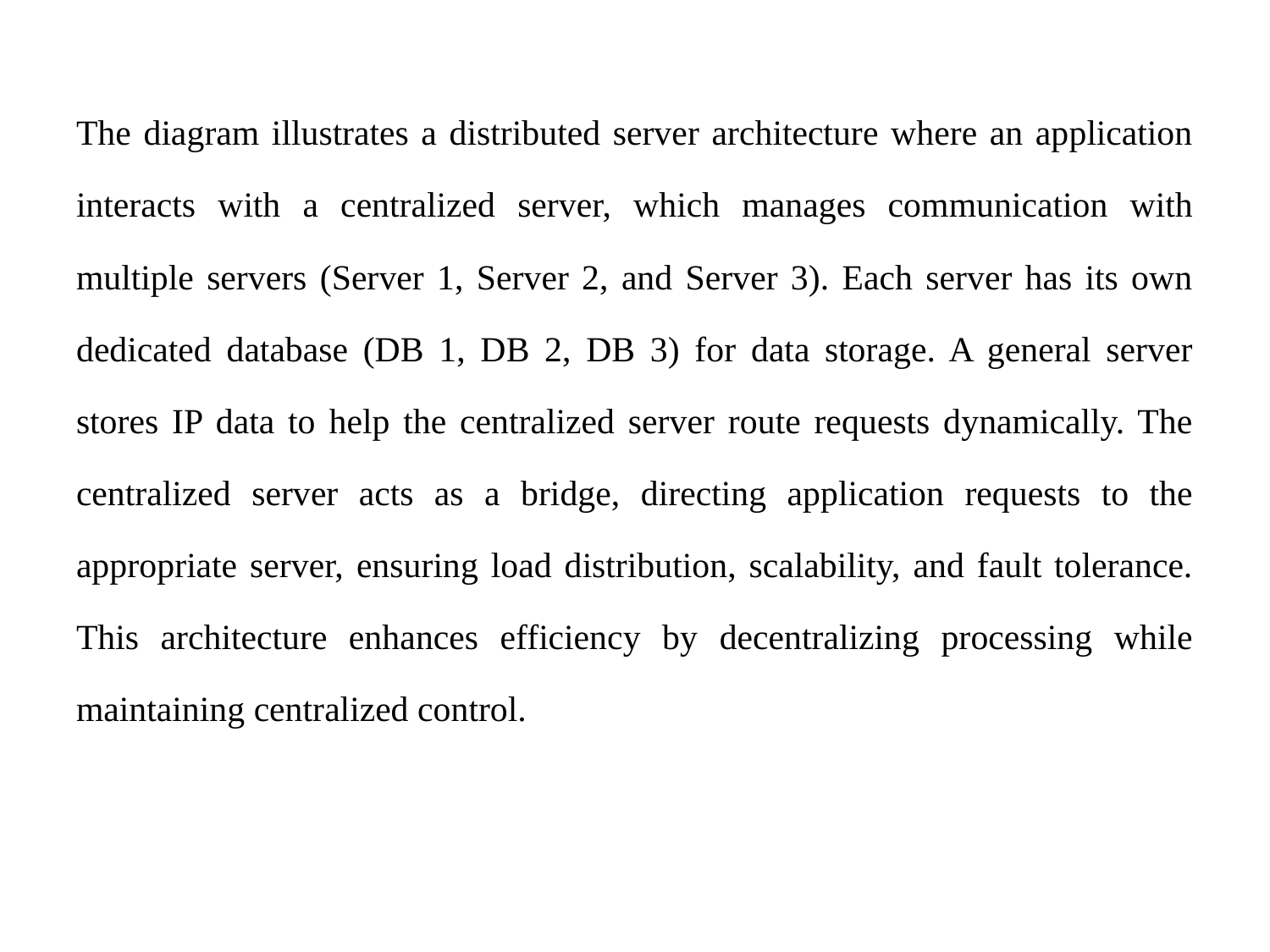

The diagram illustrates a distributed server architecture where an application interacts with a centralized server, which manages communication with multiple servers (Server 1, Server 2, and Server 3). Each server has its own dedicated database (DB 1, DB 2, DB 3) for data storage. A general server stores IP data to help the centralized server route requests dynamically. The centralized server acts as a bridge, directing application requests to the appropriate server, ensuring load distribution, scalability, and fault tolerance. This architecture enhances efficiency by decentralizing processing while maintaining centralized control.